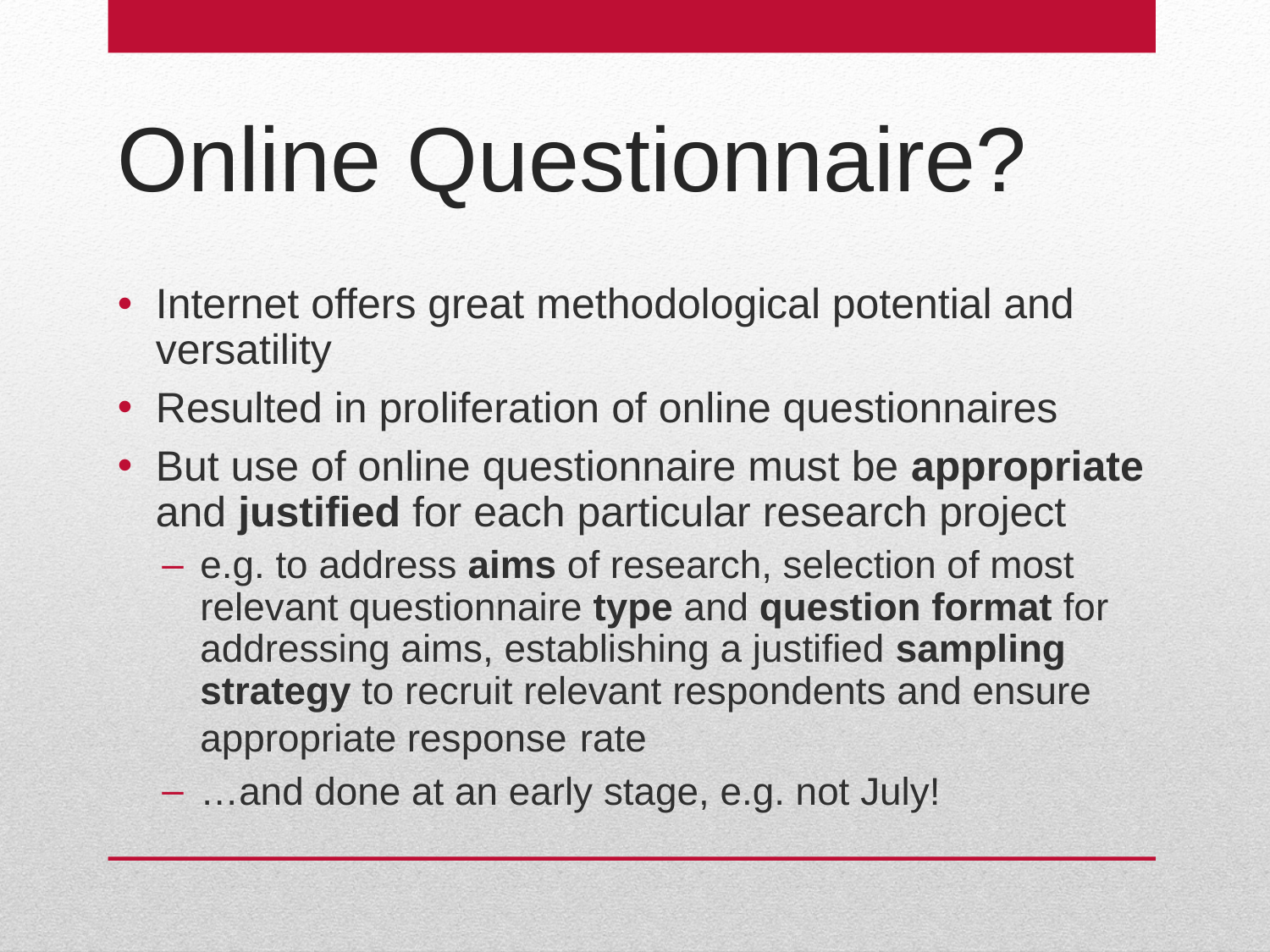

# Online Questionnaire?
Internet offers great methodological potential and versatility
Resulted in proliferation of online questionnaires
But use of online questionnaire must be appropriate and justified for each particular research project
e.g. to address aims of research, selection of most relevant questionnaire type and question format for addressing aims, establishing a justified sampling strategy to recruit relevant respondents and ensure appropriate response rate
…and done at an early stage, e.g. not July!